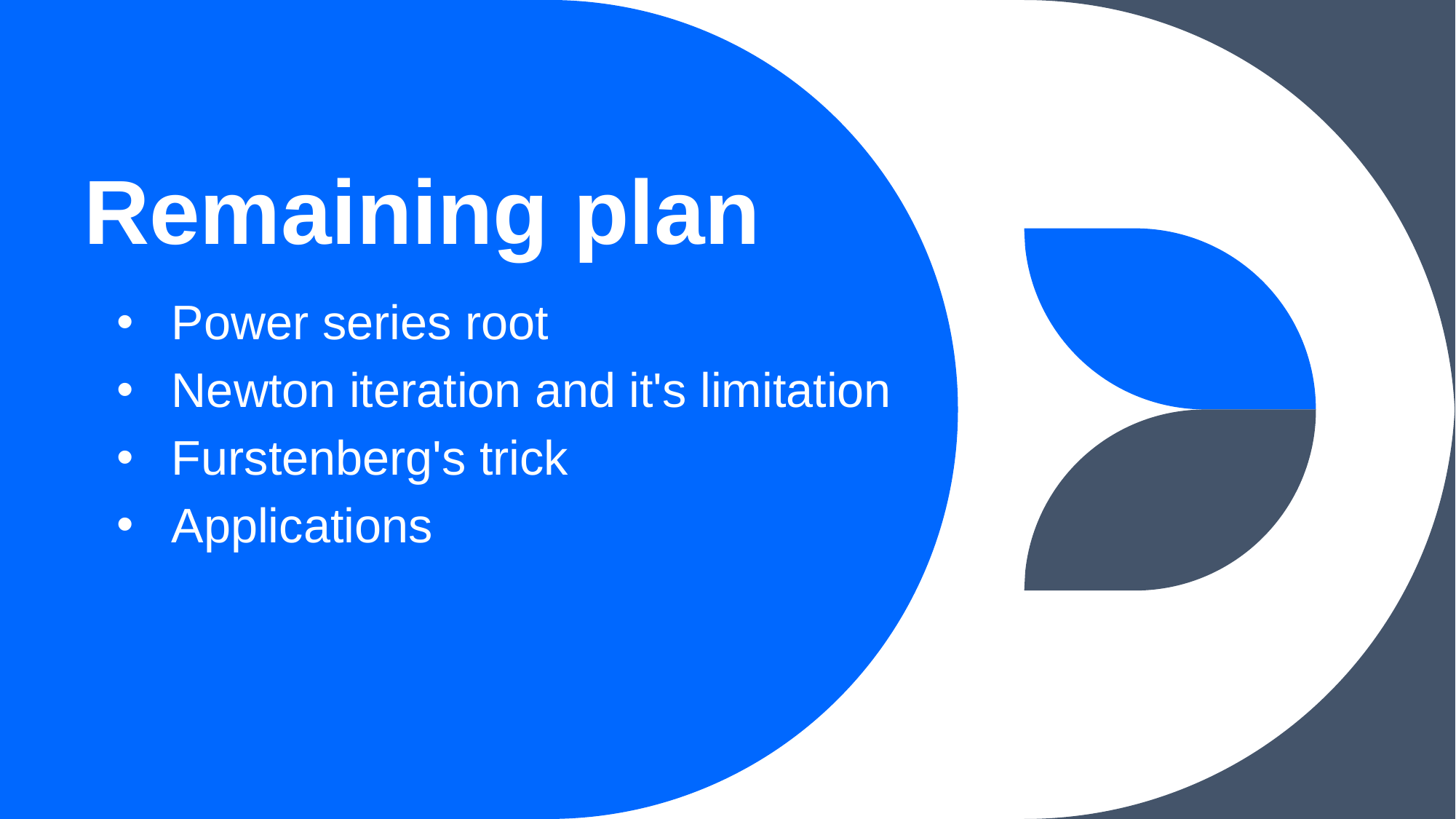

# Remaining plan
Power series root
Newton iteration and it's limitation
Furstenberg's trick
Applications